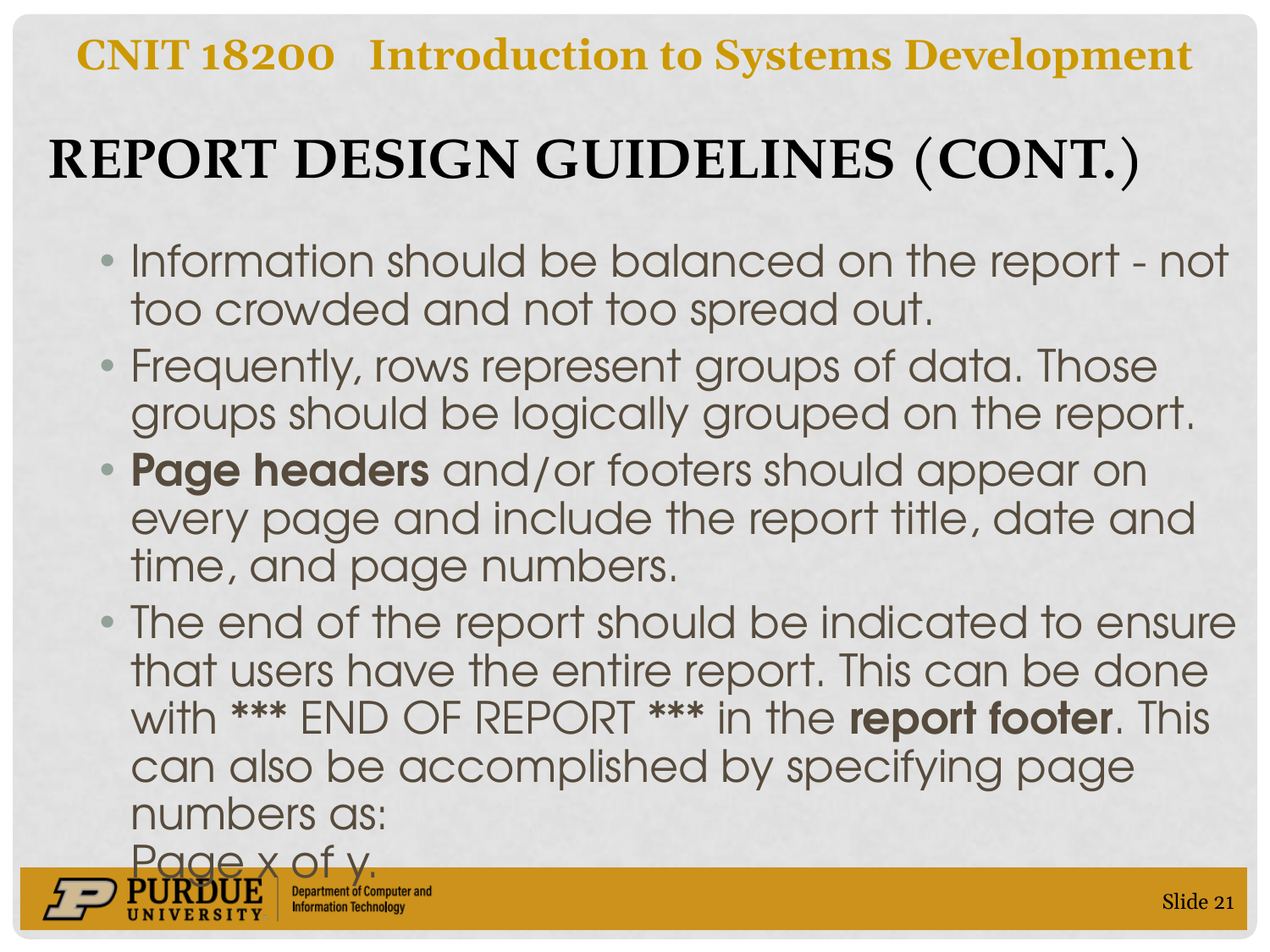

Report Design Guidelines (cont.)
Information should be balanced on the report - not too crowded and not too spread out.
Frequently, rows represent groups of data. Those groups should be logically grouped on the report.
Page headers and/or footers should appear on every page and include the report title, date and time, and page numbers.
The end of the report should be indicated to ensure that users have the entire report. This can be done with *** END OF REPORT *** in the report footer. This can also be accomplished by specifying page numbers as:
Page x of y.